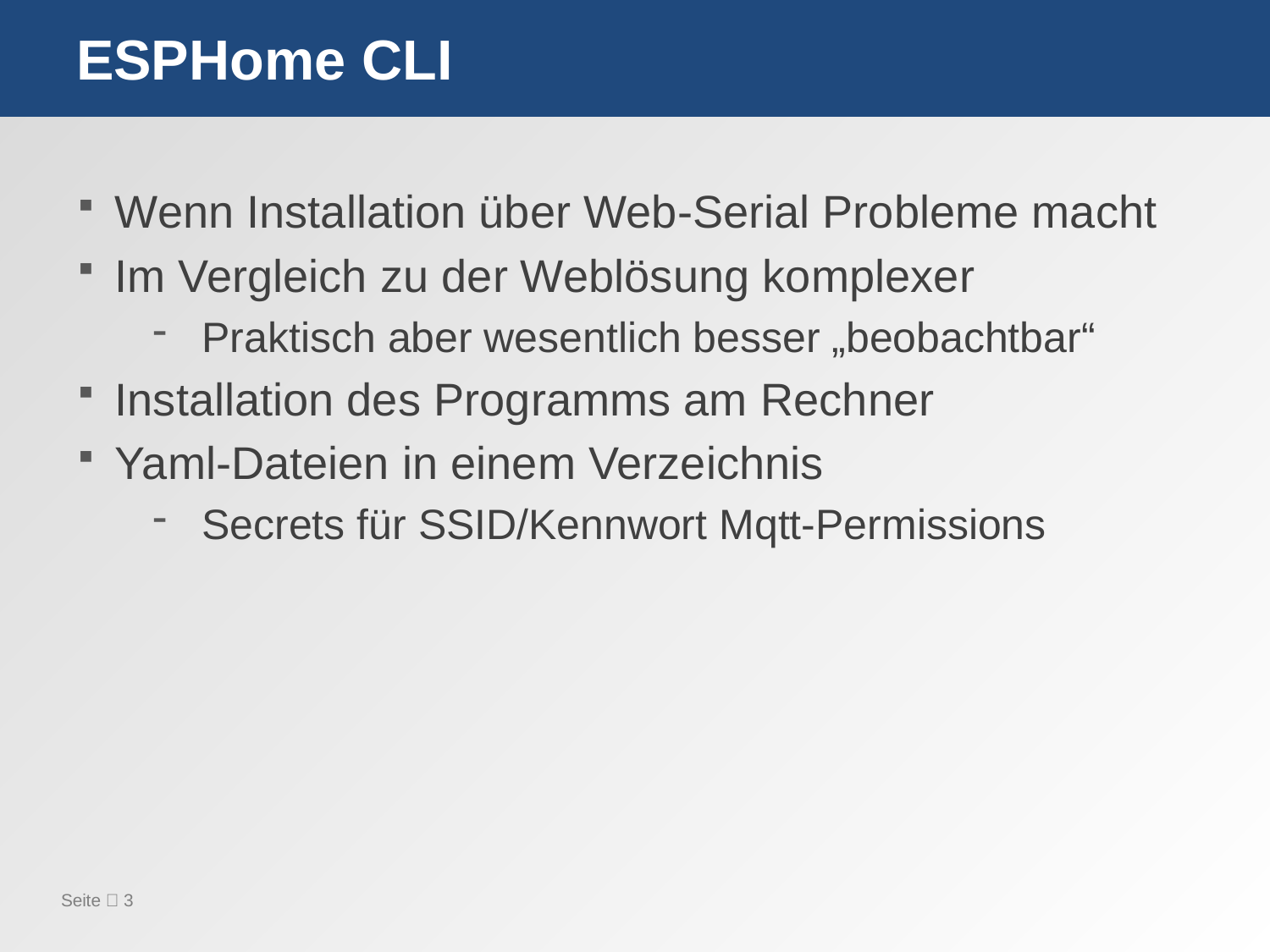

# ESPHome CLI
Wenn Installation über Web-Serial Probleme macht
Im Vergleich zu der Weblösung komplexer
Praktisch aber wesentlich besser „beobachtbar“
Installation des Programms am Rechner
Yaml-Dateien in einem Verzeichnis
Secrets für SSID/Kennwort Mqtt-Permissions